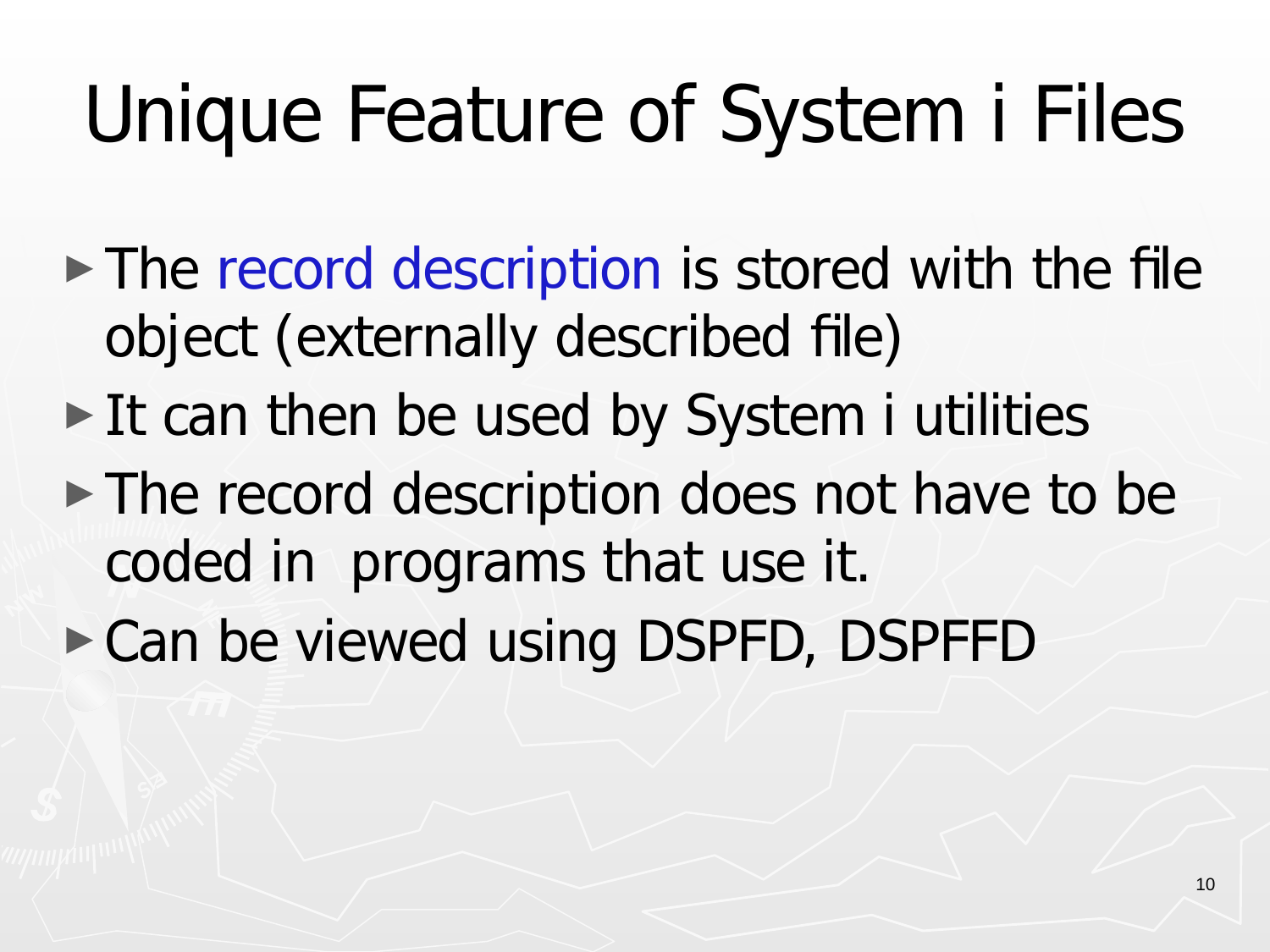

# Unique Feature of System i Files
The record description is stored with the file object (externally described file)
It can then be used by System i utilities
The record description does not have to be coded in  programs that use it.
Can be viewed using DSPFD, DSPFFD

10